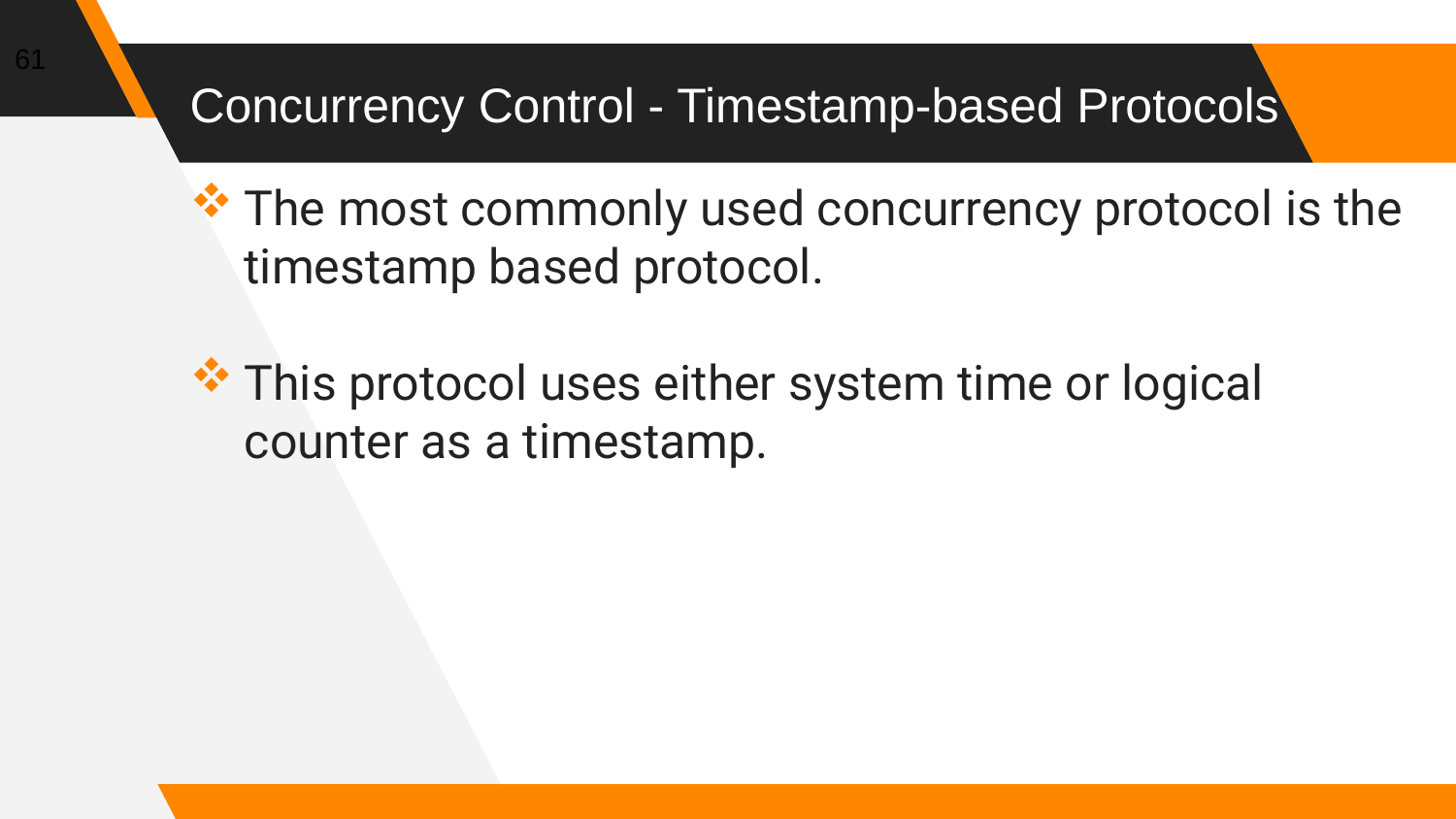

61
# Concurrency Control - Timestamp-based Protocols
The most commonly used concurrency protocol is the timestamp based protocol.

This protocol uses either system time or logical counter as a timestamp.